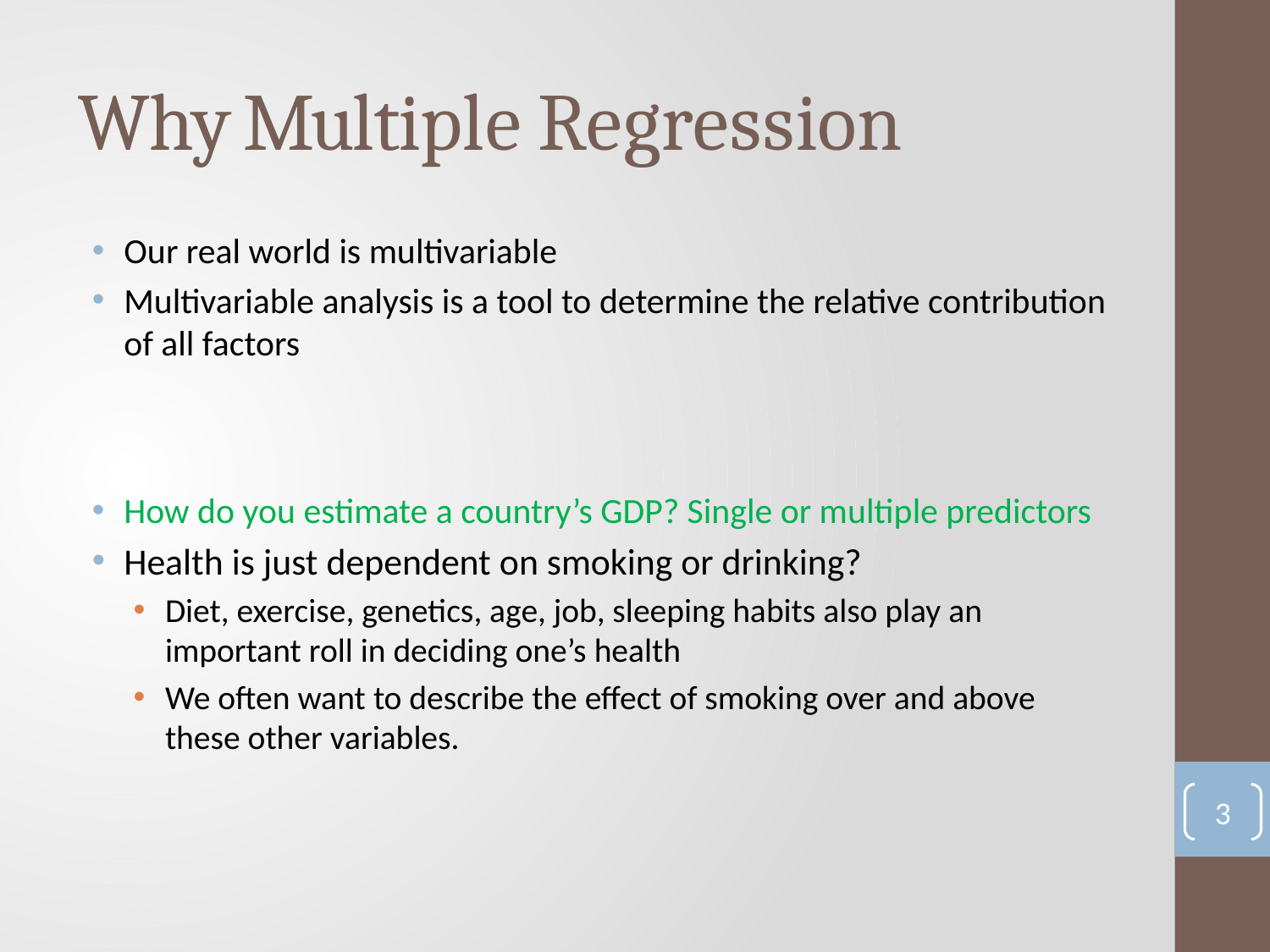

# Why Multiple Regression
Our real world is multivariable
Multivariable analysis is a tool to determine the relative contribution of all factors

How do you estimate a country’s GDP? Single or multiple predictors
Health is just dependent on smoking or drinking?
Diet, exercise, genetics, age, job, sleeping habits also play an important roll in deciding one’s health
We often want to describe the effect of smoking over and above these other variables.

3